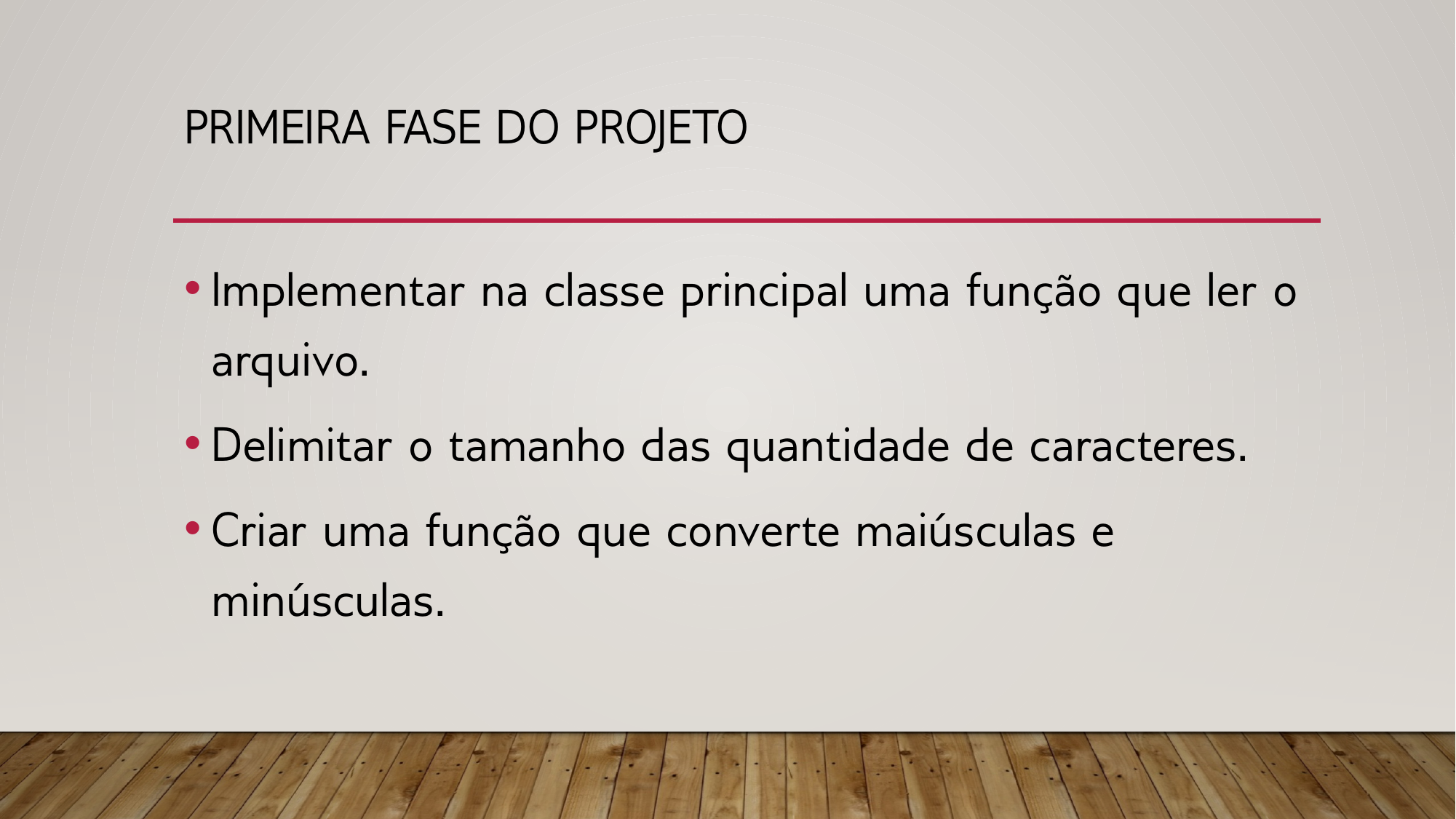

# Primeira fase do projeto
Implementar na classe principal uma função que ler o arquivo.
Delimitar o tamanho das quantidade de caracteres.
Criar uma função que converte maiúsculas e minúsculas.